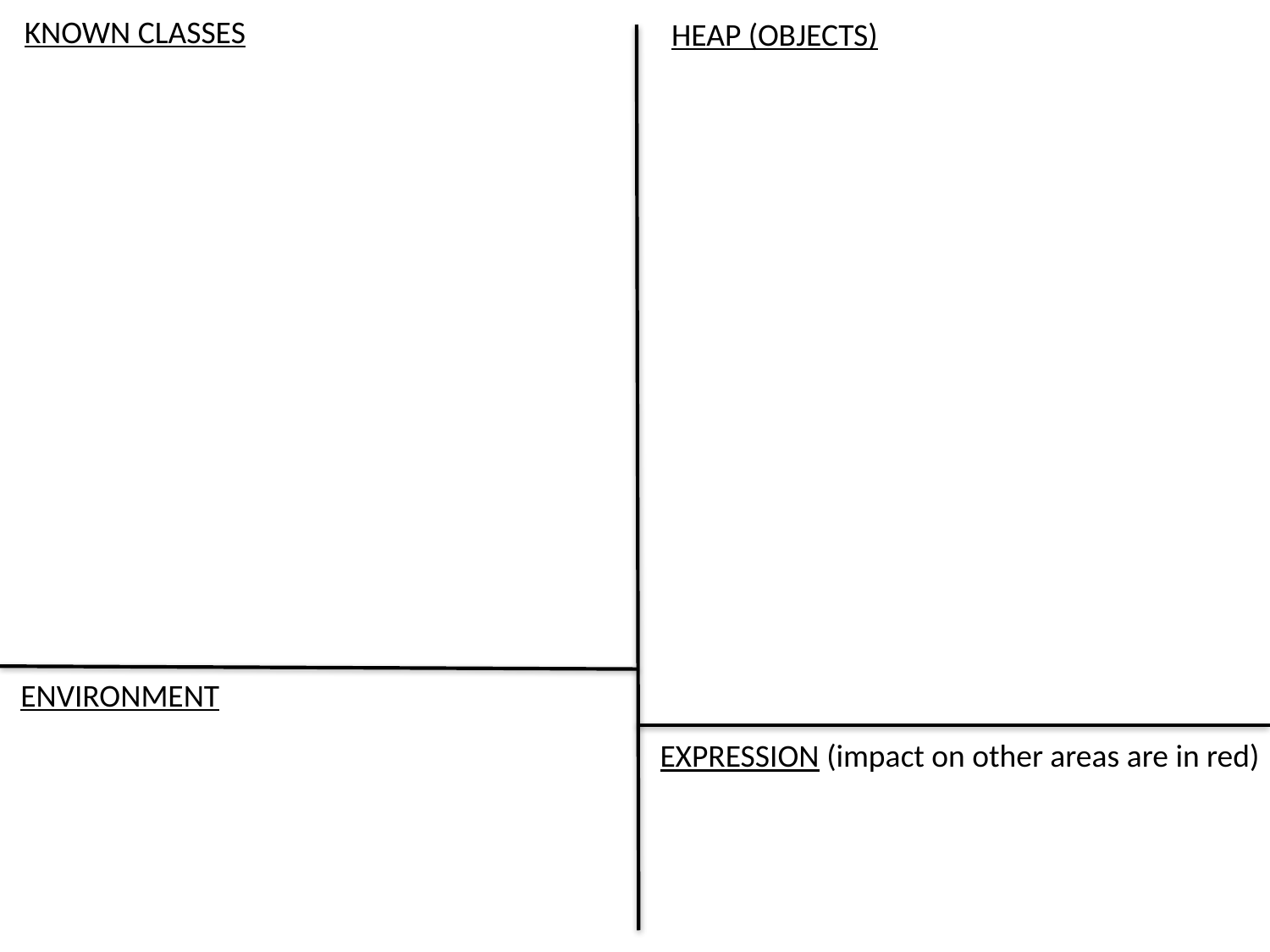

KNOWN CLASSES
HEAP (OBJECTS)
ENVIRONMENT
EXPRESSION (impact on other areas are in red)